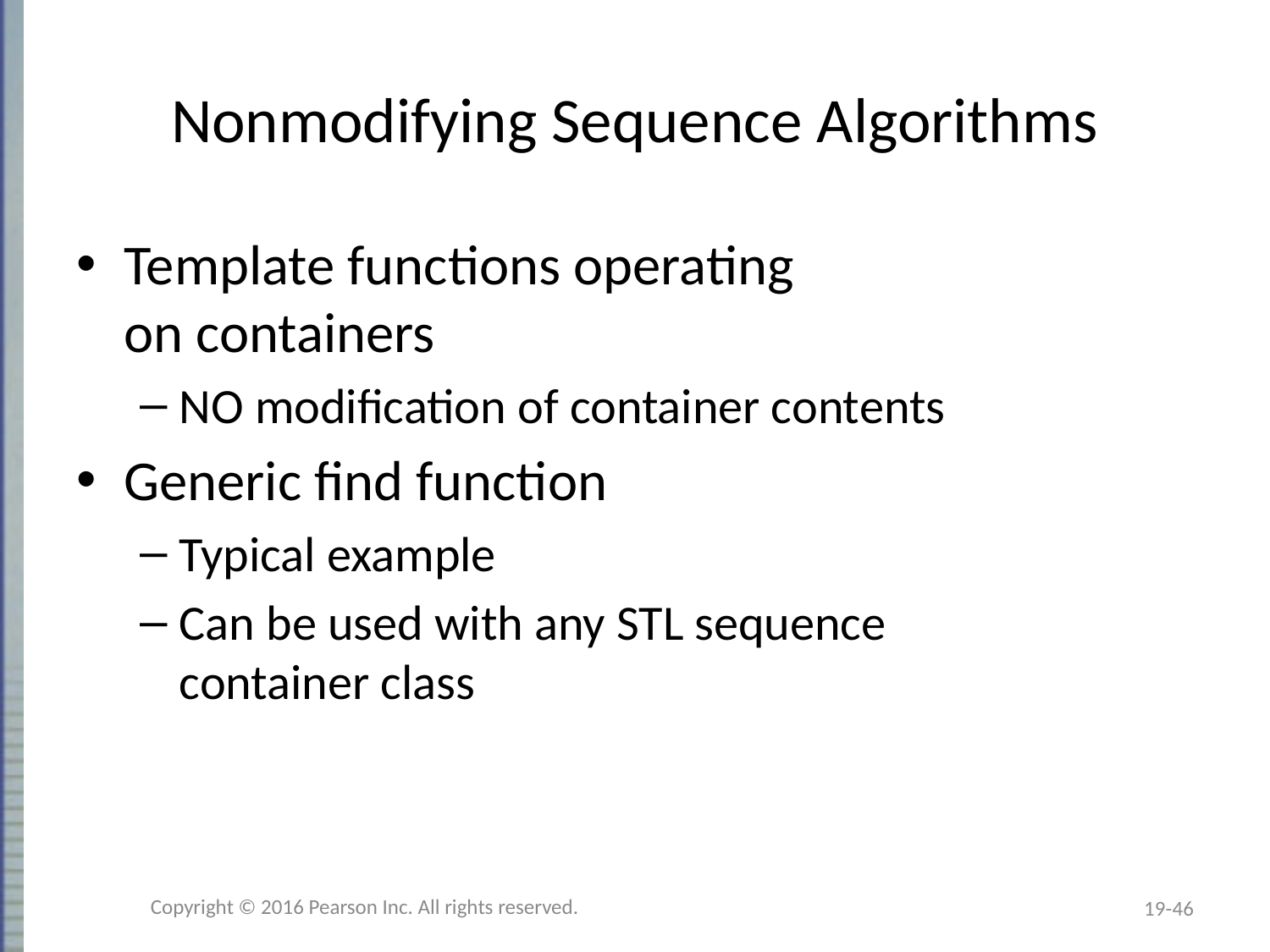

# Nonmodifying Sequence Algorithms
Template functions operating
on containers
NO modification of container contents
Generic find function
Typical example
Can be used with any STL sequence
container class
Copyright © 2016 Pearson Inc. All rights reserved.
19-46